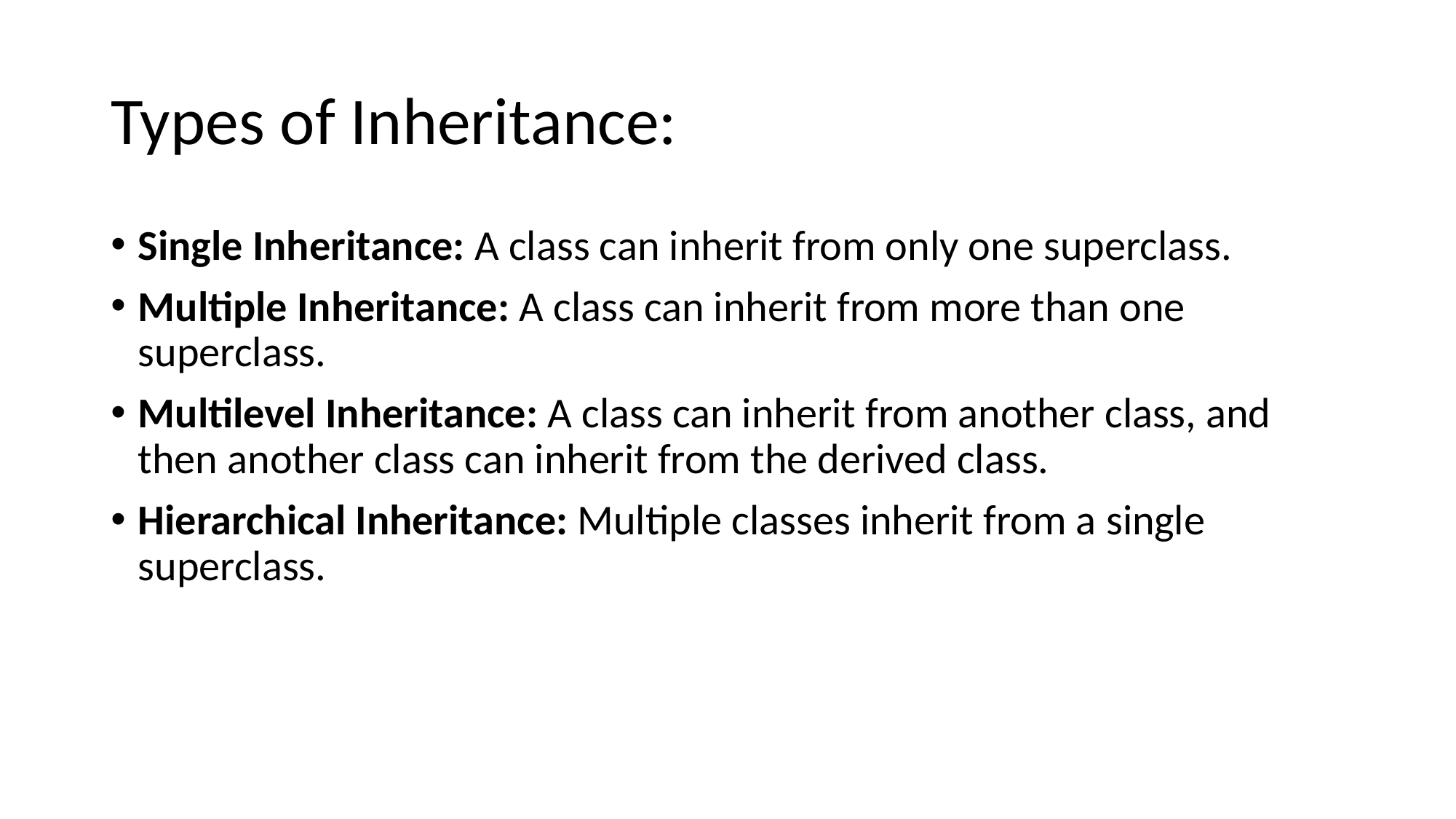

# Types of Inheritance:
Single Inheritance: A class can inherit from only one superclass.
Multiple Inheritance: A class can inherit from more than one superclass.
Multilevel Inheritance: A class can inherit from another class, and then another class can inherit from the derived class.
Hierarchical Inheritance: Multiple classes inherit from a single superclass.